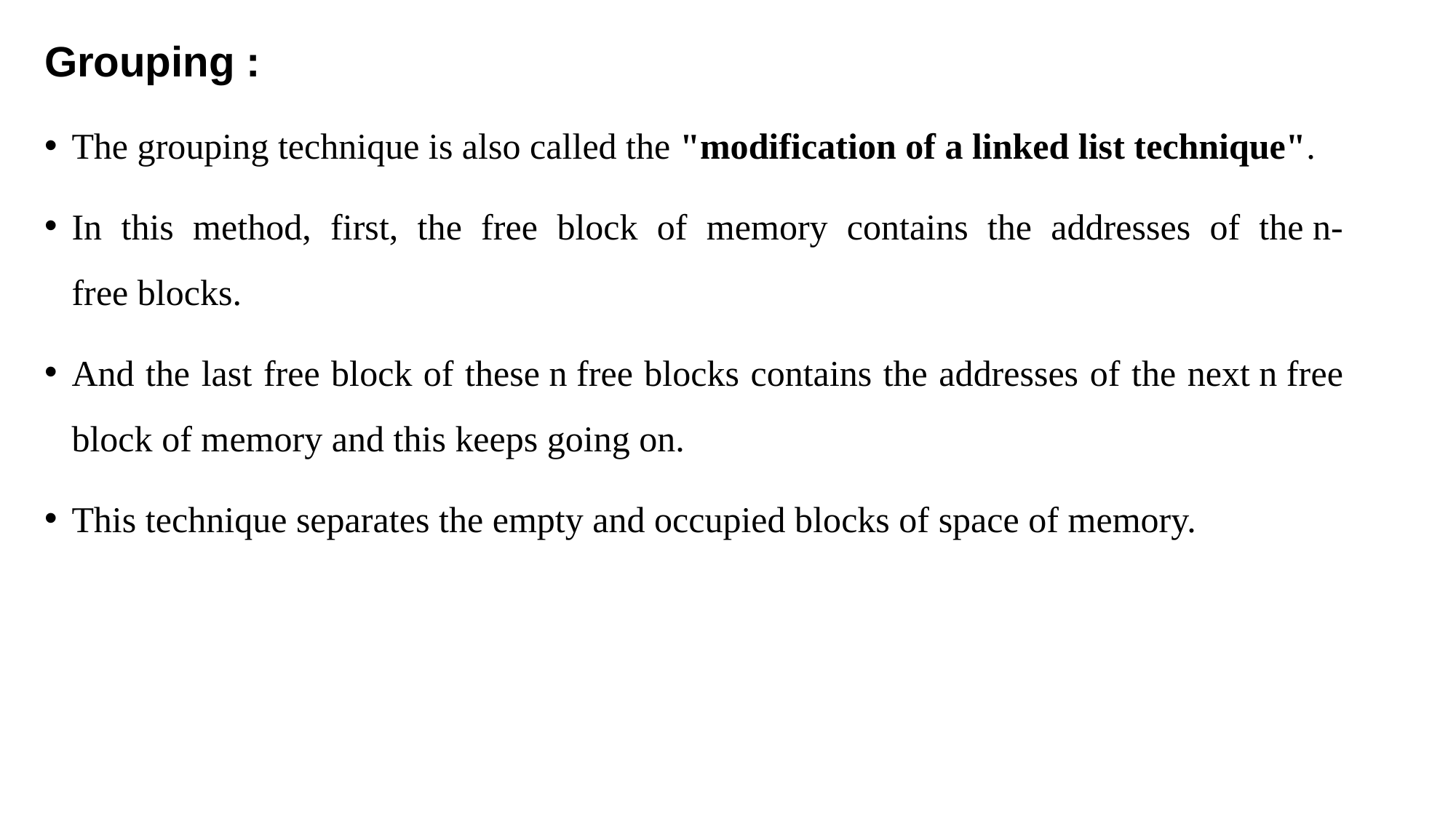

Grouping :
The grouping technique is also called the "modification of a linked list technique".
In this method, first, the free block of memory contains the addresses of the n-free blocks.
And the last free block of these n free blocks contains the addresses of the next n free block of memory and this keeps going on.
This technique separates the empty and occupied blocks of space of memory.